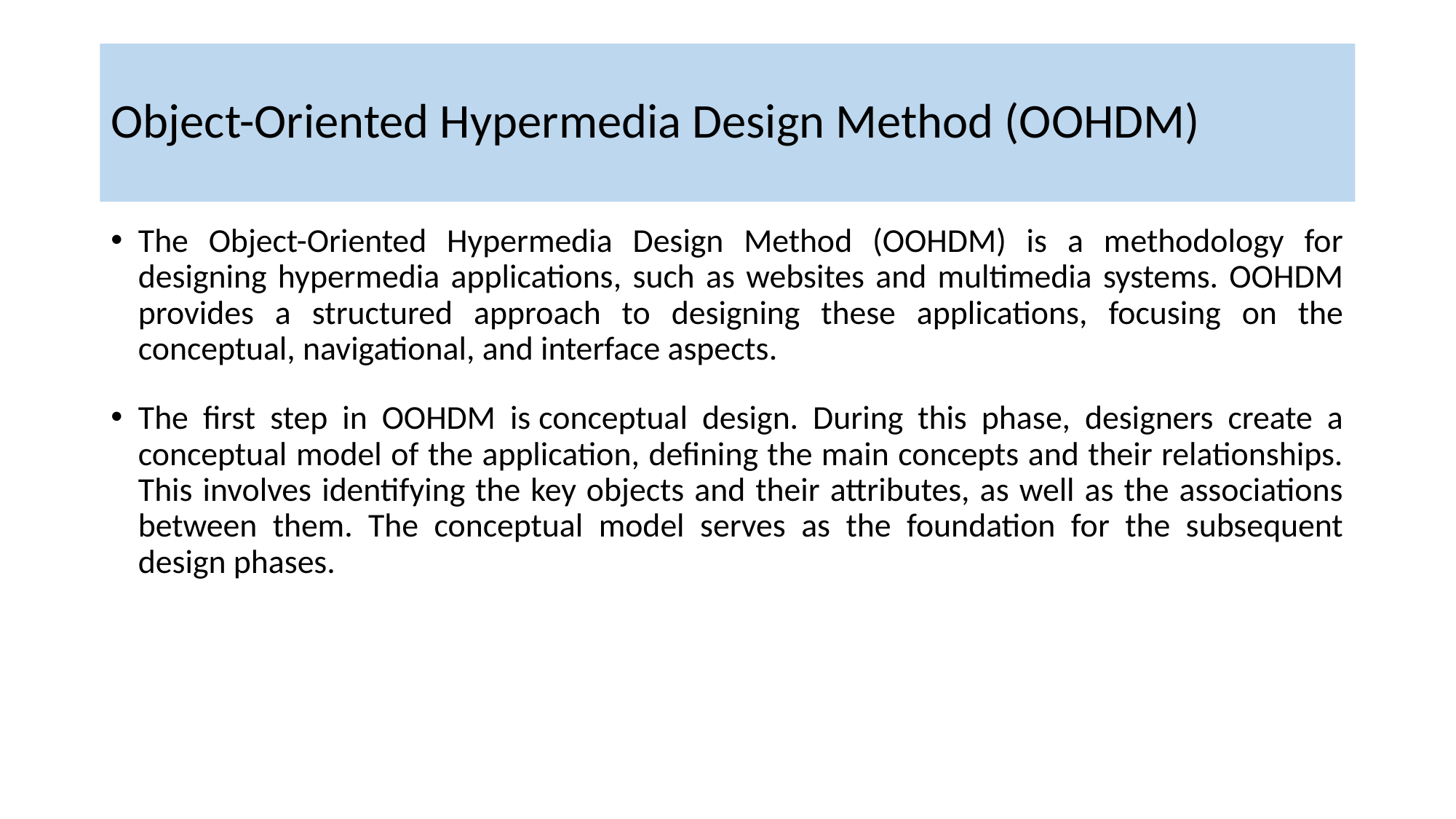

# Object-Oriented Hypermedia Design Method (OOHDM)
The Object-Oriented Hypermedia Design Method (OOHDM) is a methodology for designing hypermedia applications, such as websites and multimedia systems. OOHDM provides a structured approach to designing these applications, focusing on the conceptual, navigational, and interface aspects.
The first step in OOHDM is conceptual design. During this phase, designers create a conceptual model of the application, defining the main concepts and their relationships. This involves identifying the key objects and their attributes, as well as the associations between them. The conceptual model serves as the foundation for the subsequent design phases.